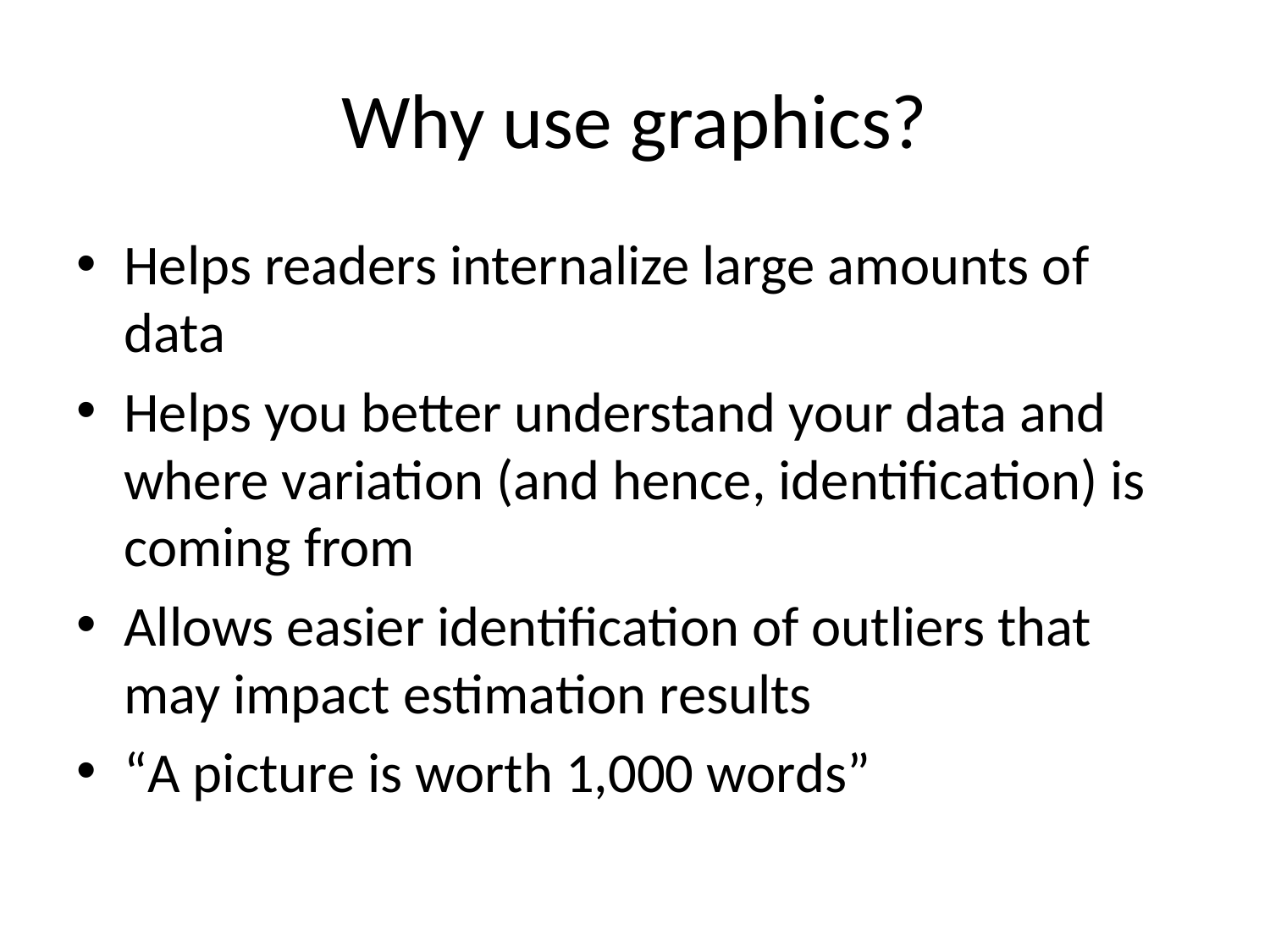

# Why use graphics?
Helps readers internalize large amounts of data
Helps you better understand your data and where variation (and hence, identification) is coming from
Allows easier identification of outliers that may impact estimation results
“A picture is worth 1,000 words”